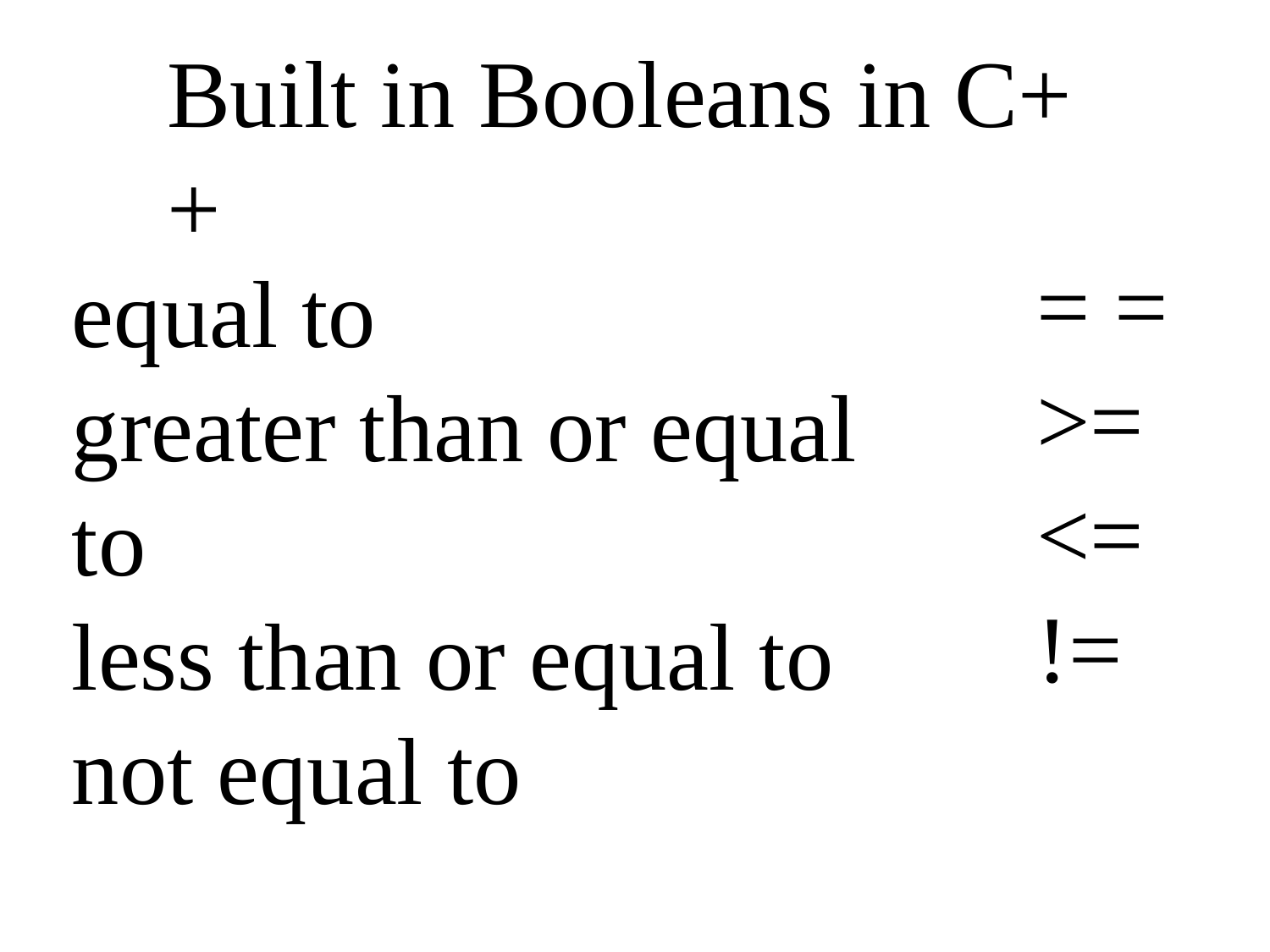

Built in Booleans in C++
= =
>=
<=
!=
equal to
greater than or equal to
less than or equal to
not equal to